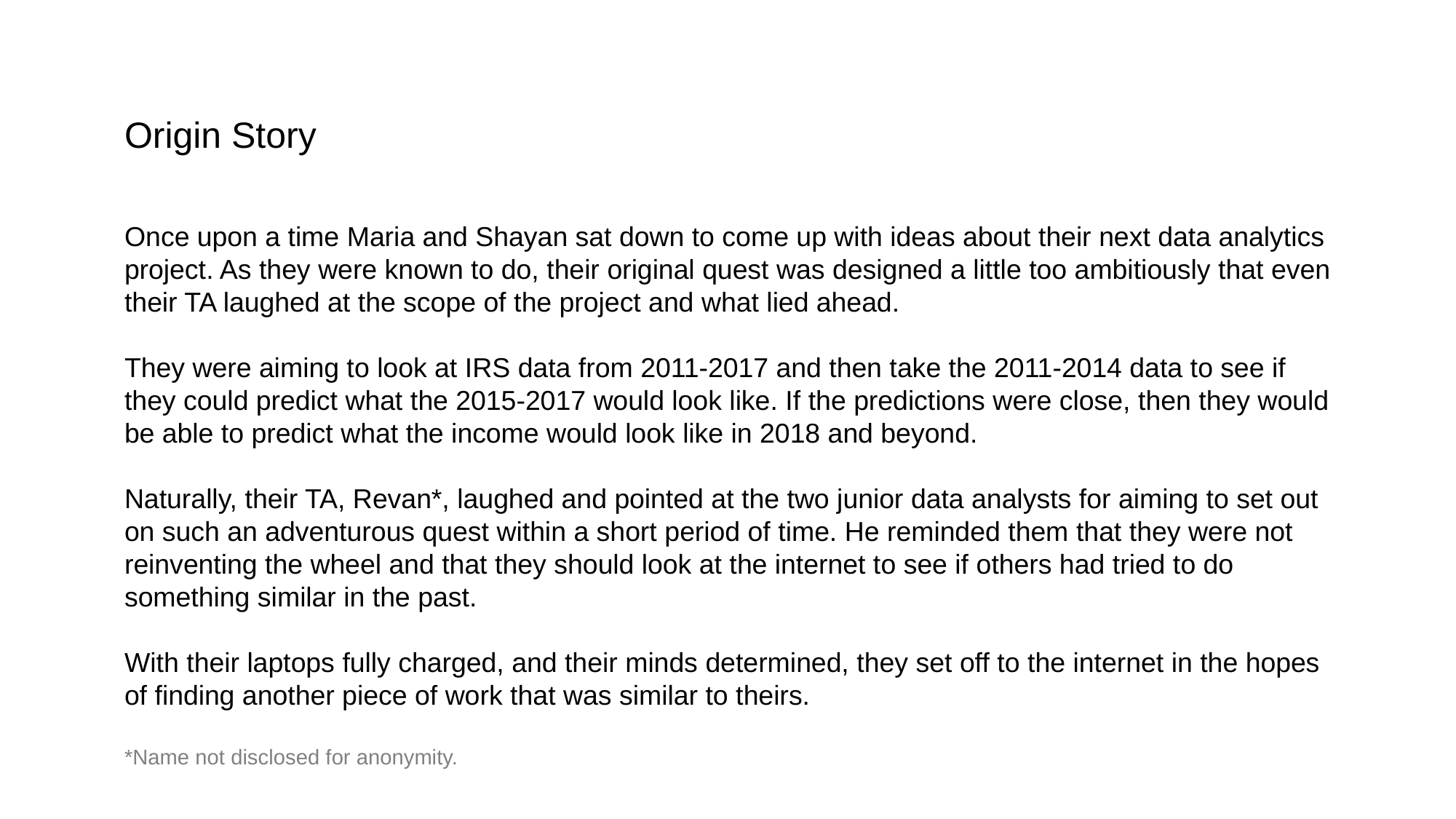

Origin Story
Once upon a time Maria and Shayan sat down to come up with ideas about their next data analytics project. As they were known to do, their original quest was designed a little too ambitiously that even their TA laughed at the scope of the project and what lied ahead.

They were aiming to look at IRS data from 2011-2017 and then take the 2011-2014 data to see if they could predict what the 2015-2017 would look like. If the predictions were close, then they would be able to predict what the income would look like in 2018 and beyond.

Naturally, their TA, Revan*, laughed and pointed at the two junior data analysts for aiming to set out on such an adventurous quest within a short period of time. He reminded them that they were not reinventing the wheel and that they should look at the internet to see if others had tried to do something similar in the past.

With their laptops fully charged, and their minds determined, they set off to the internet in the hopes of finding another piece of work that was similar to theirs.

*Name not disclosed for anonymity.